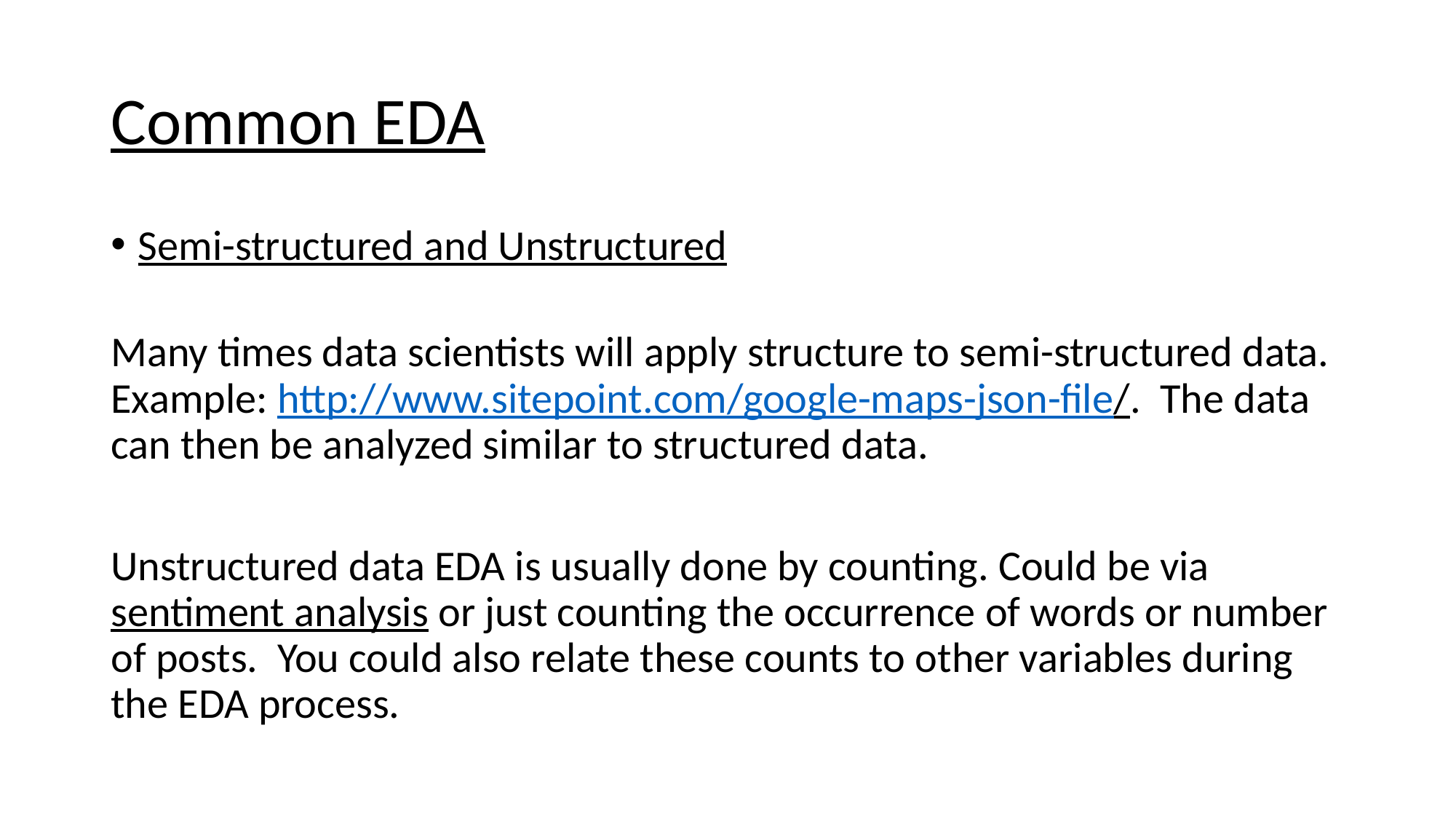

# Common EDA
Semi-structured and Unstructured
Many times data scientists will apply structure to semi-structured data.  Example: http://www.sitepoint.com/google-maps-json-file/.  The data can then be analyzed similar to structured data.

Unstructured data EDA is usually done by counting. Could be via sentiment analysis or just counting the occurrence of words or number of posts.  You could also relate these counts to other variables during the EDA process.